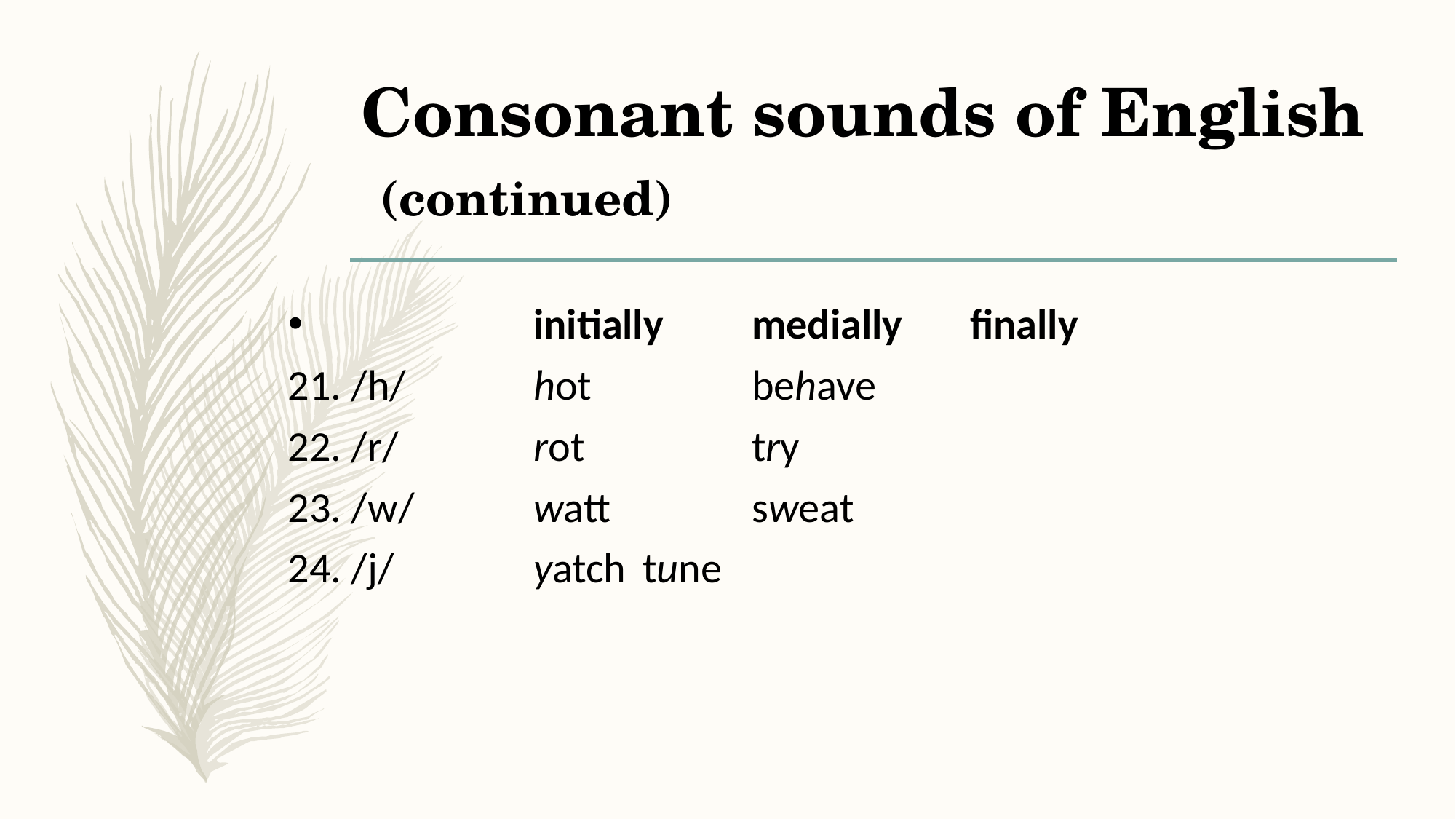

# Consonant sounds of English (continued)
		initially	medially	finally
21. /h/         	hot		behave
22. /r/          	rot		try
23. /w/        	watt		sweat
24. /j/          	yatch	tune